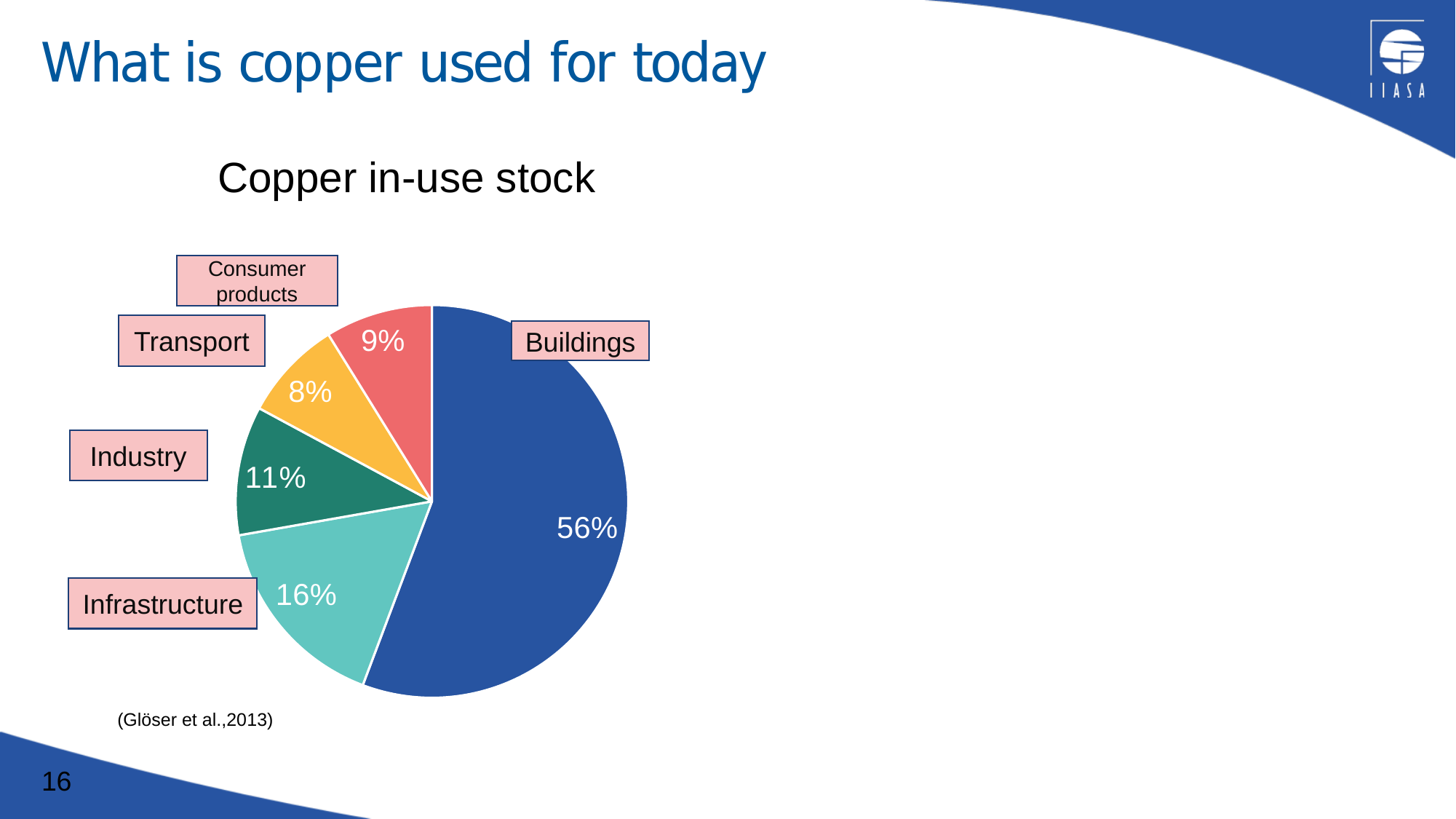

What is copper used for today
Copper in-use stock
Consumer products

### Chart

| Category |  |
|---|---|

### Chart

| Category |
|---|
Transport
Buildings
Industry
Infrastructure
(Glöser et al.,2013)
16